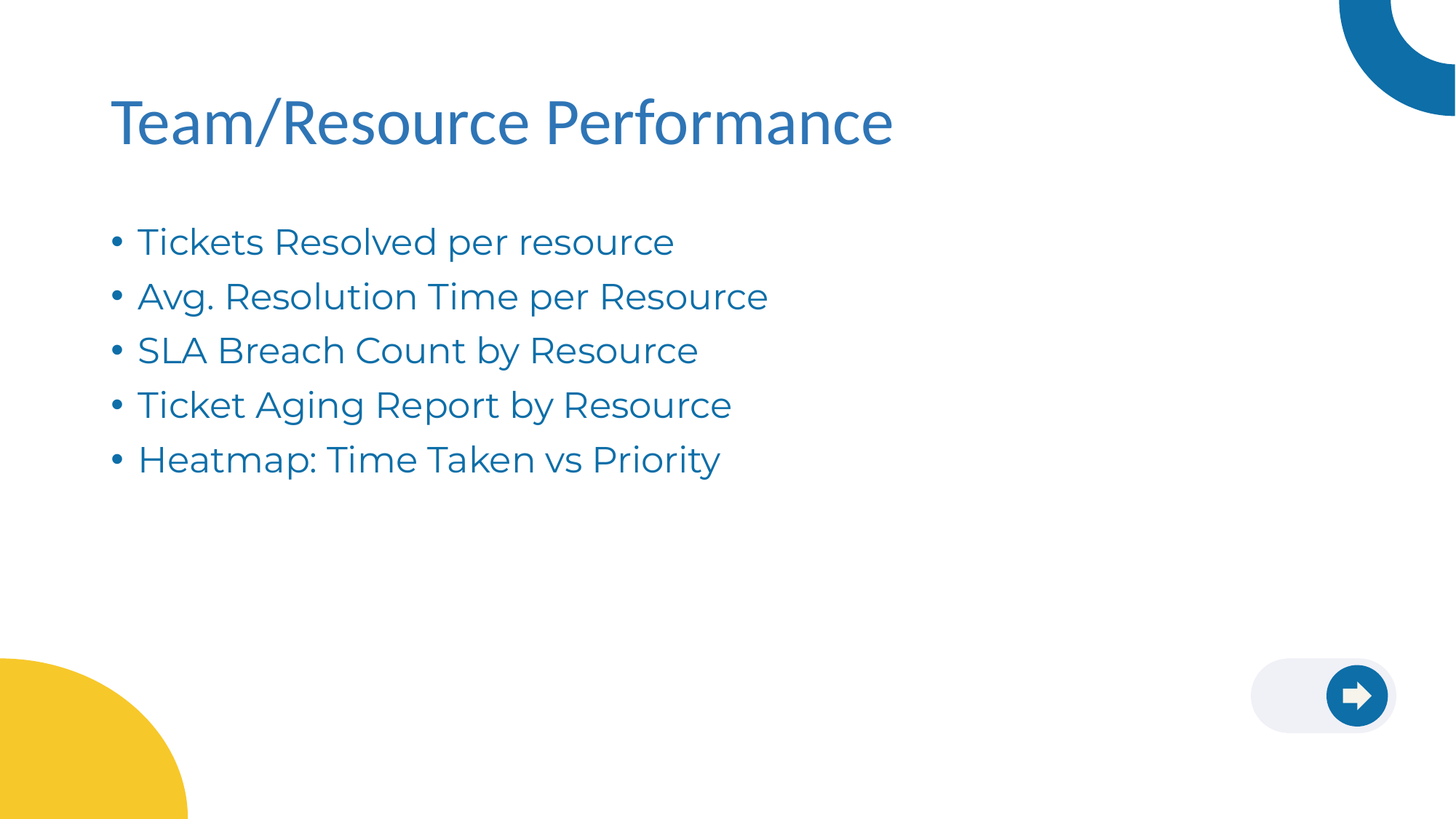

# Team/Resource Performance
Tickets Resolved per resource
Avg. Resolution Time per Resource
SLA Breach Count by Resource
Ticket Aging Report by Resource
Heatmap: Time Taken vs Priority